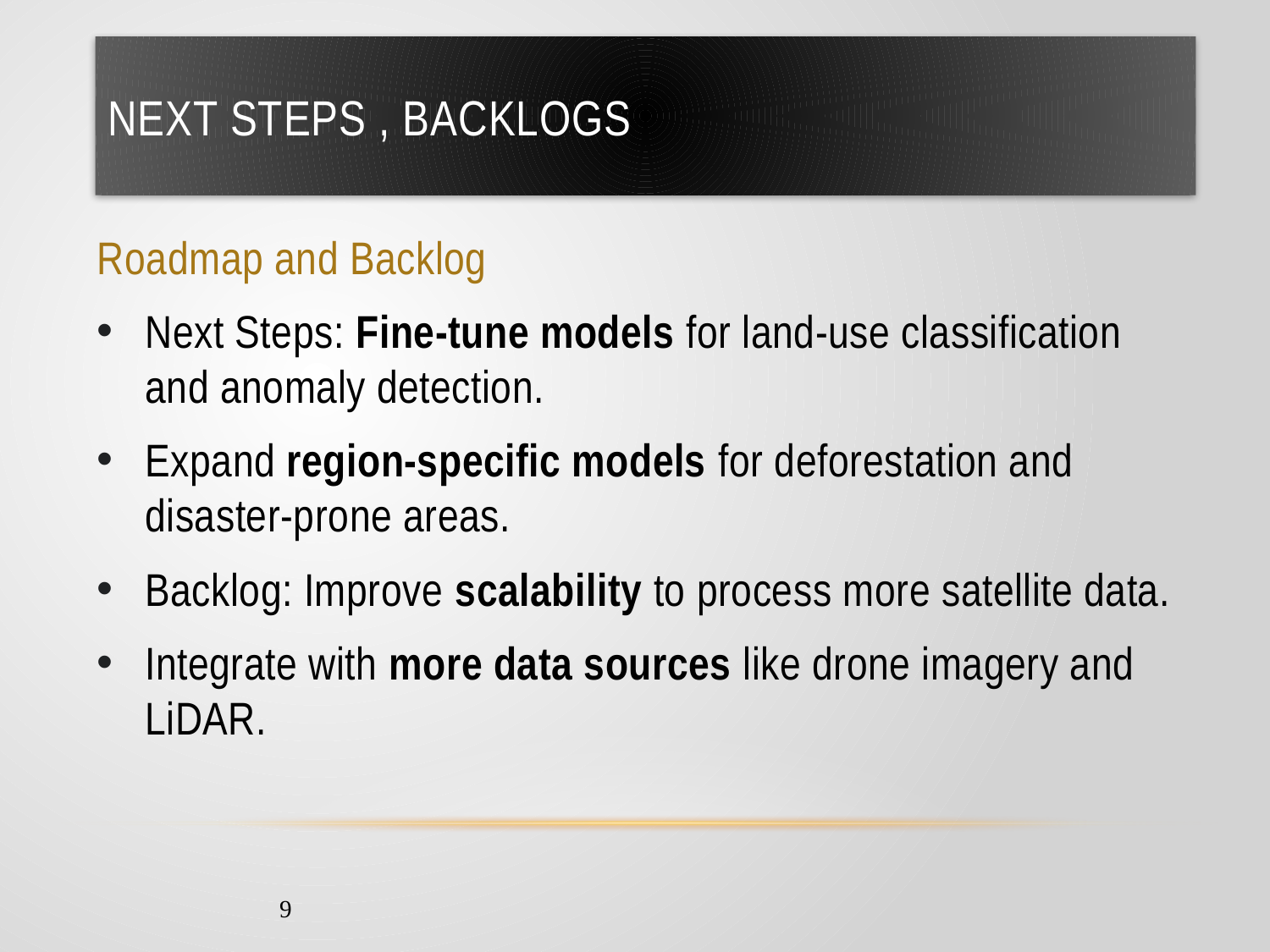

# Next Steps , Backlogs
Roadmap and Backlog
Next Steps: Fine-tune models for land-use classification and anomaly detection.
Expand region-specific models for deforestation and disaster-prone areas.
Backlog: Improve scalability to process more satellite data.
Integrate with more data sources like drone imagery and LiDAR.

9